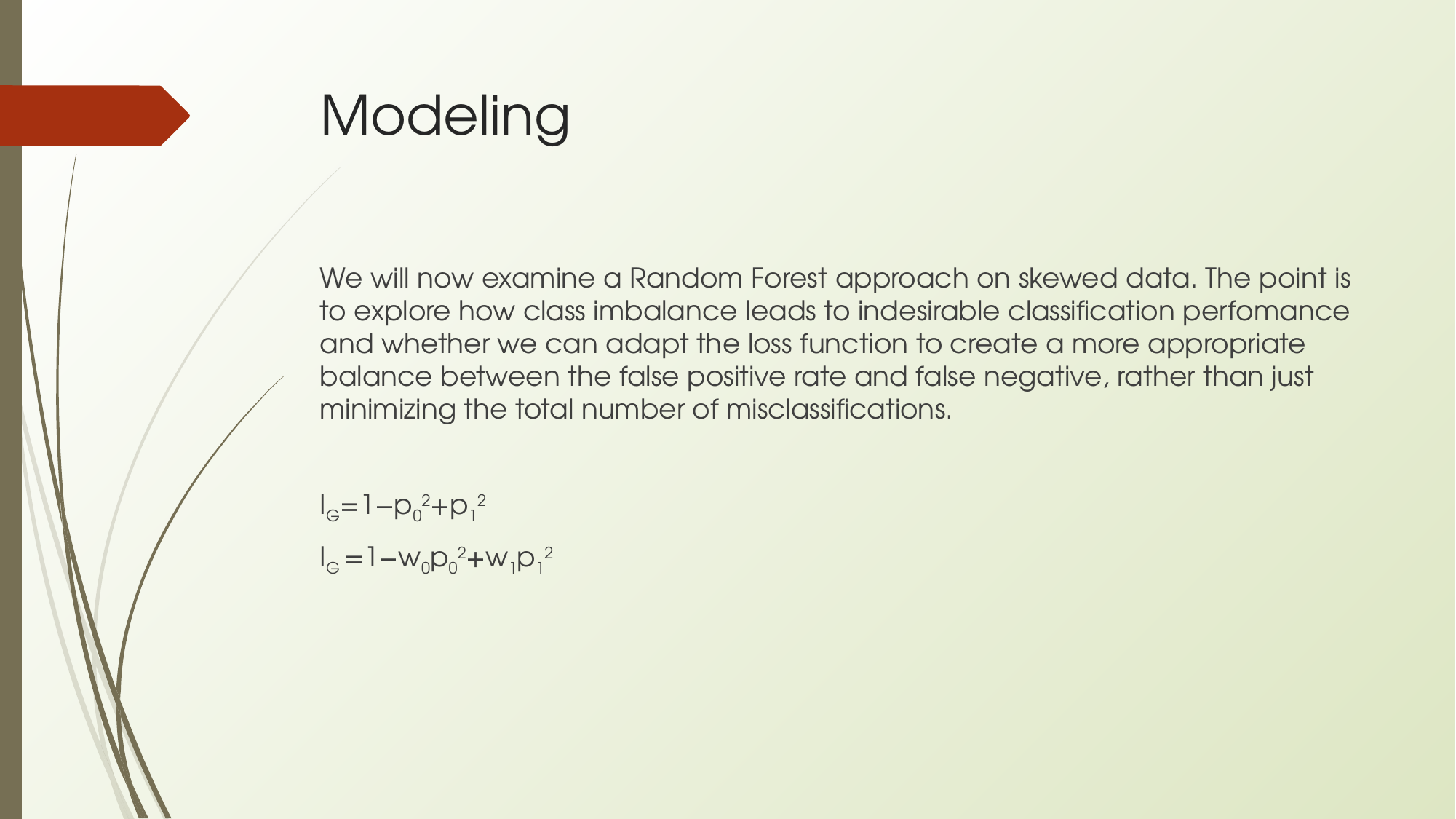

# Modeling
We will now examine a Random Forest approach on skewed data. The point is to explore how class imbalance leads to indesirable classification perfomance and whether we can adapt the loss function to create a more appropriate balance between the false positive rate and false negative, rather than just minimizing the total number of misclassifications.

IG=1−p02+p12
IG =1−w0p02+w1p12